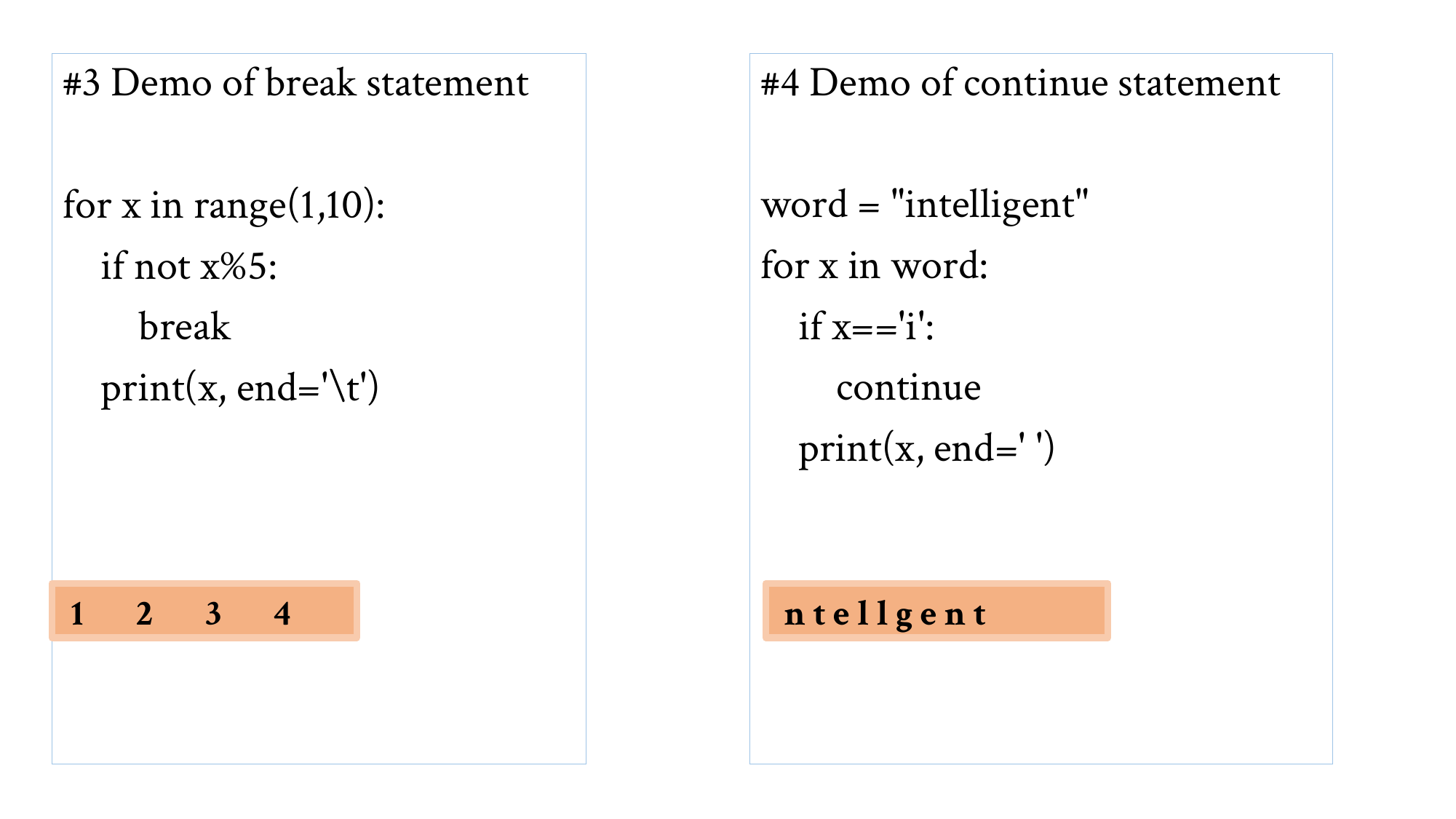

#3 Demo of break statement

for x in range(1,10):
    if not x%5:
        break
    print(x, end='\t')

#4 Demo of continue statement

word = "intelligent"
for x in word:
    if x=='i':
        continue
    print(x, end=' ')
 1       2       3       4
 n t e l l g e n t